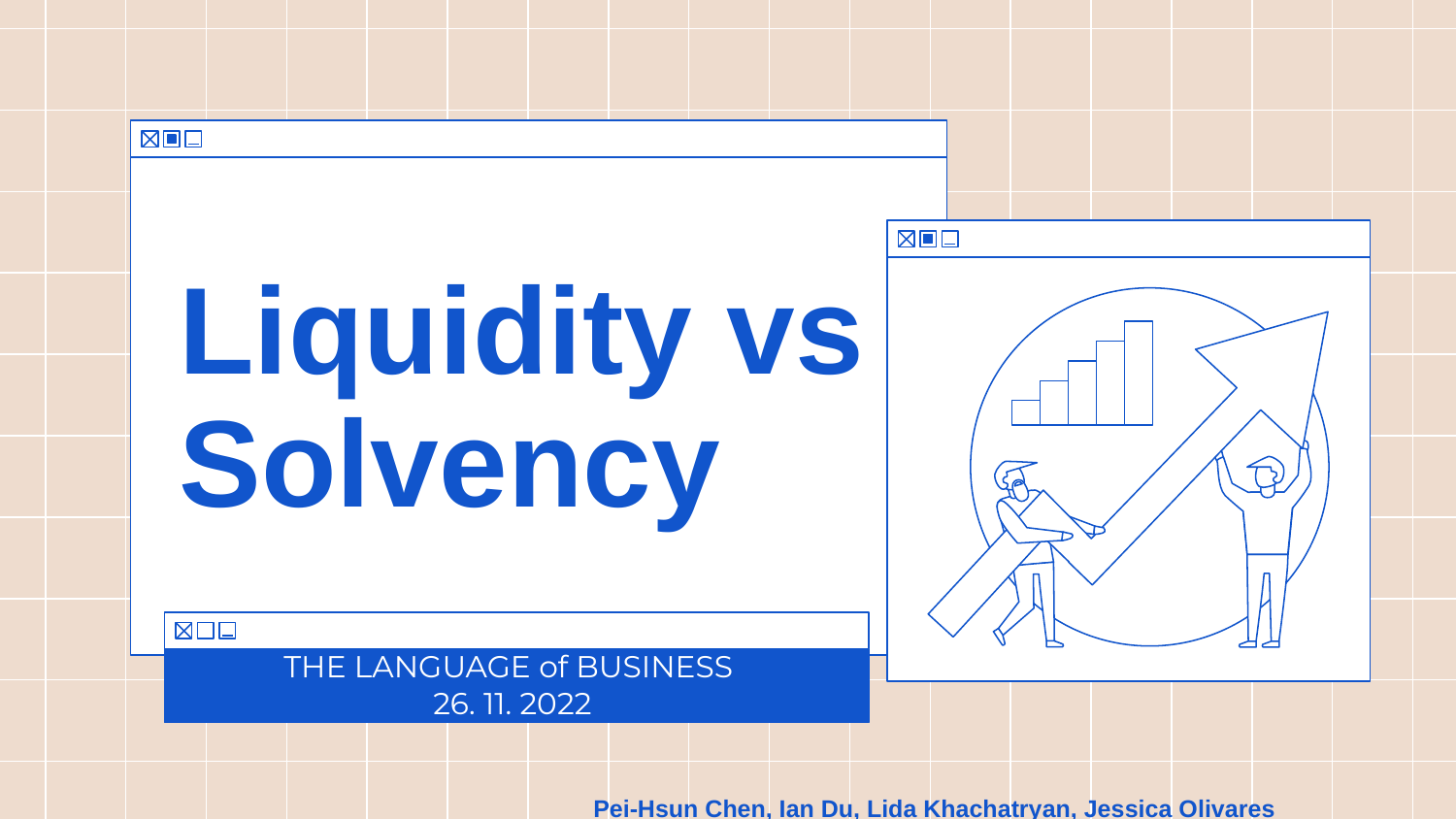

I

# Liquidity vs Solvency

THE LANGUAGE of BUSINESS
26. 11. 2022
Pei-Hsun Chen, Ian Du, Lida Khachatryan, Jessica Olivares